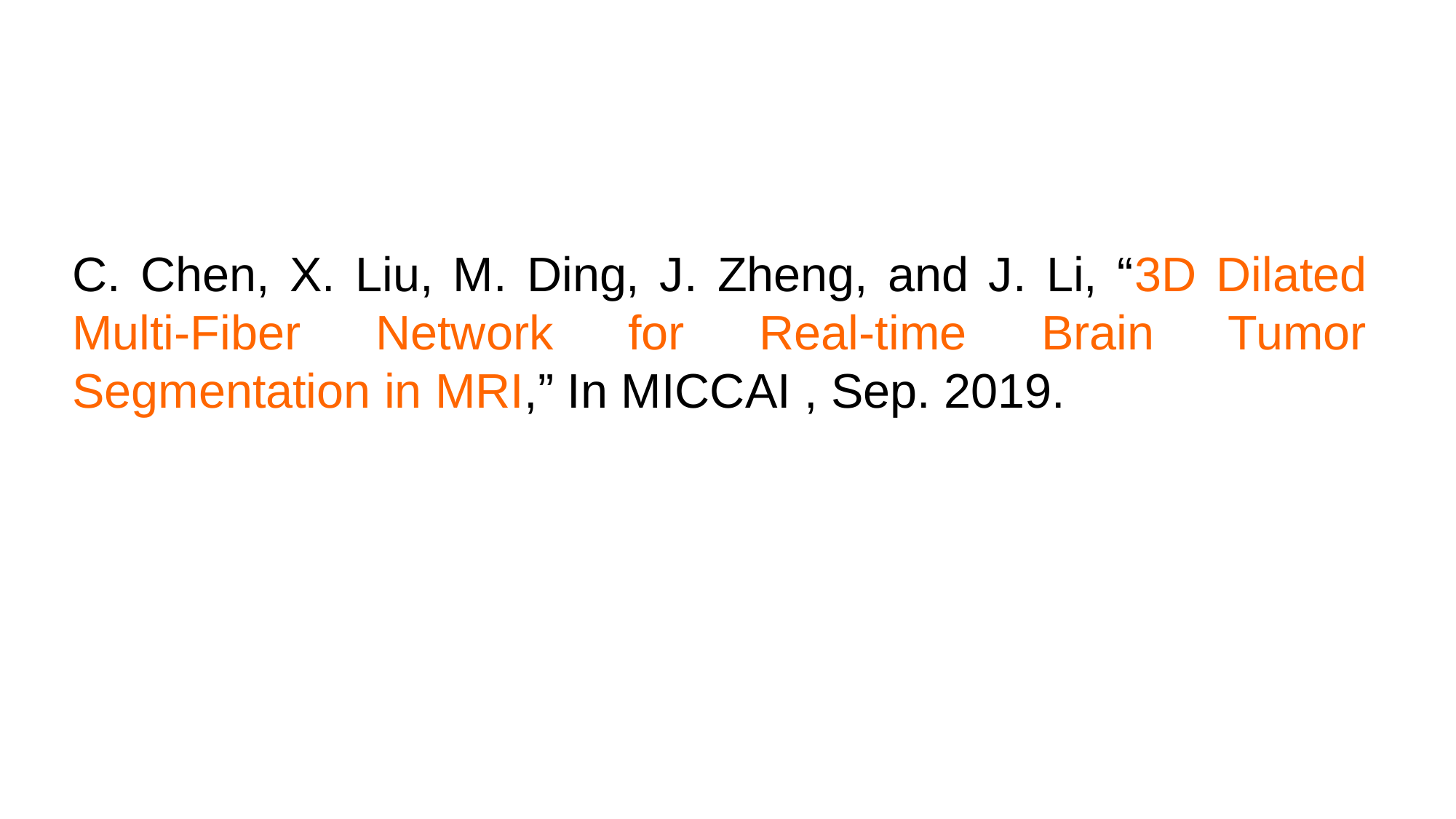

C. Chen, X. Liu, M. Ding, J. Zheng, and J. Li, “3D Dilated Multi-Fiber Network for Real-time Brain Tumor Segmentation in MRI,” In MICCAI , Sep. 2019.